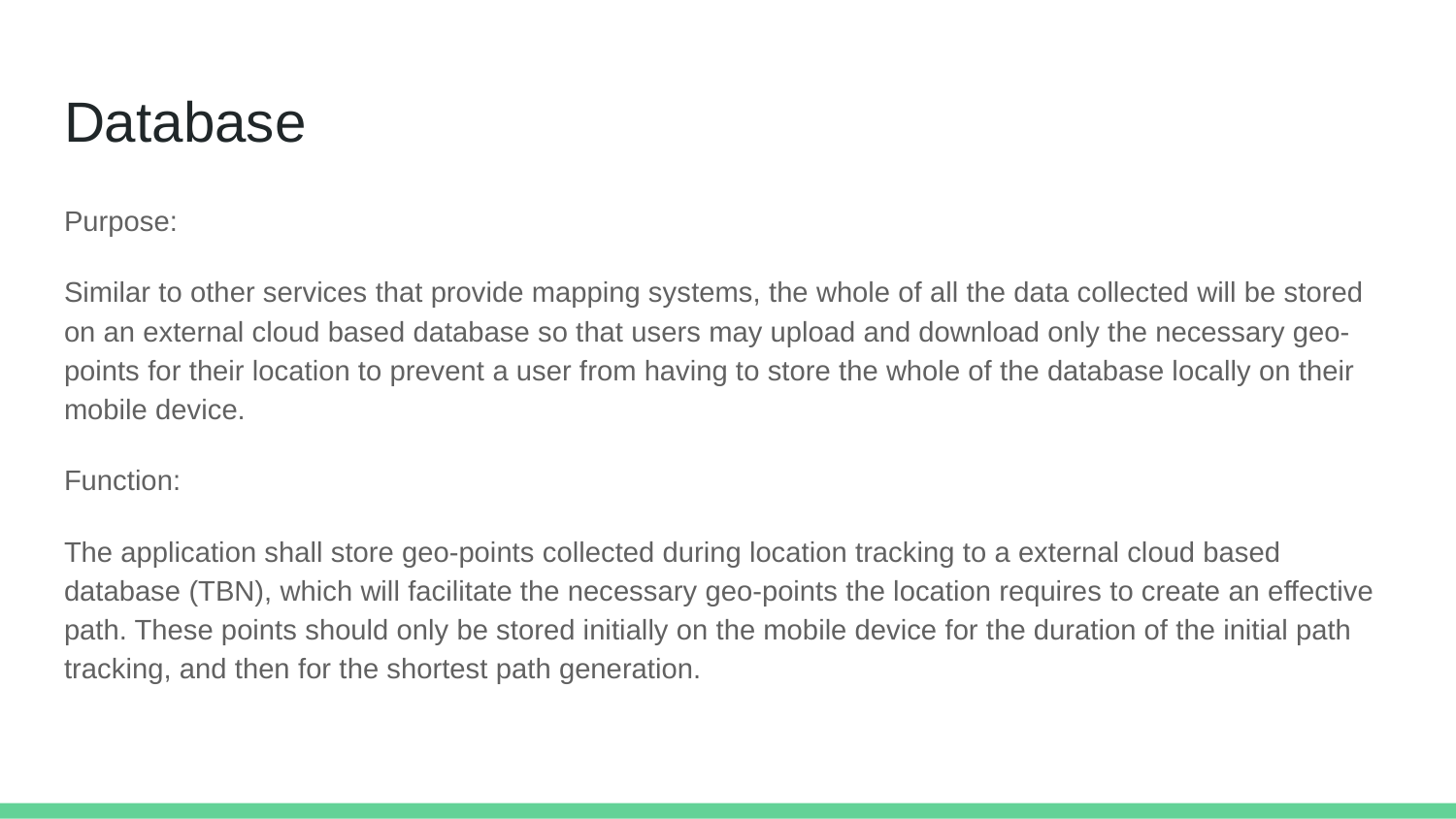

# Database
Purpose:
Similar to other services that provide mapping systems, the whole of all the data collected will be stored on an external cloud based database so that users may upload and download only the necessary geo-points for their location to prevent a user from having to store the whole of the database locally on their mobile device.
Function:
The application shall store geo-points collected during location tracking to a external cloud based database (TBN), which will facilitate the necessary geo-points the location requires to create an effective path. These points should only be stored initially on the mobile device for the duration of the initial path tracking, and then for the shortest path generation.